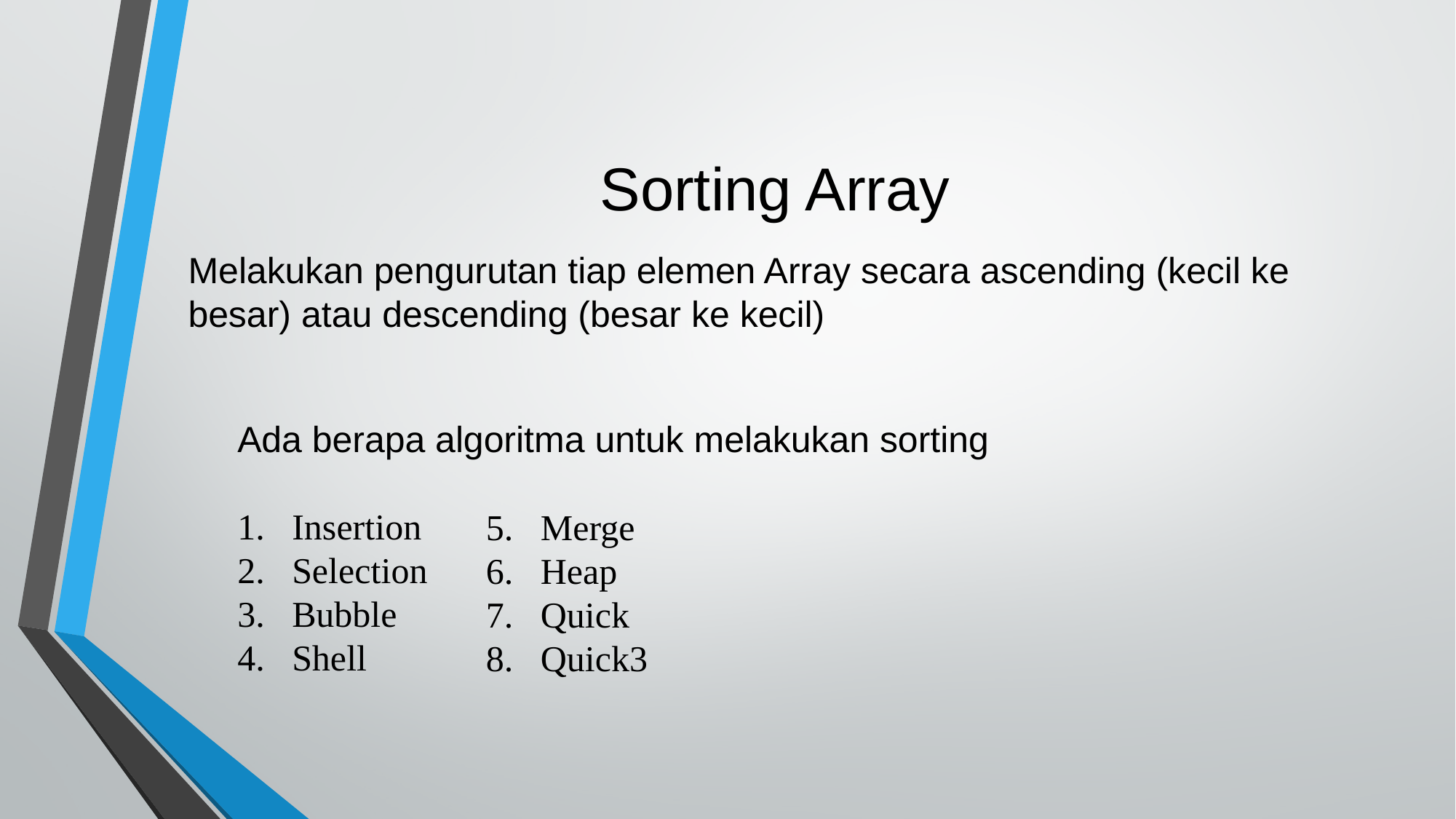

# Sorting Array
Melakukan pengurutan tiap elemen Array secara ascending (kecil ke besar) atau descending (besar ke kecil)

Ada berapa algoritma untuk melakukan sorting

Insertion
Selection
Bubble
Shell

Merge
Heap
Quick
Quick3